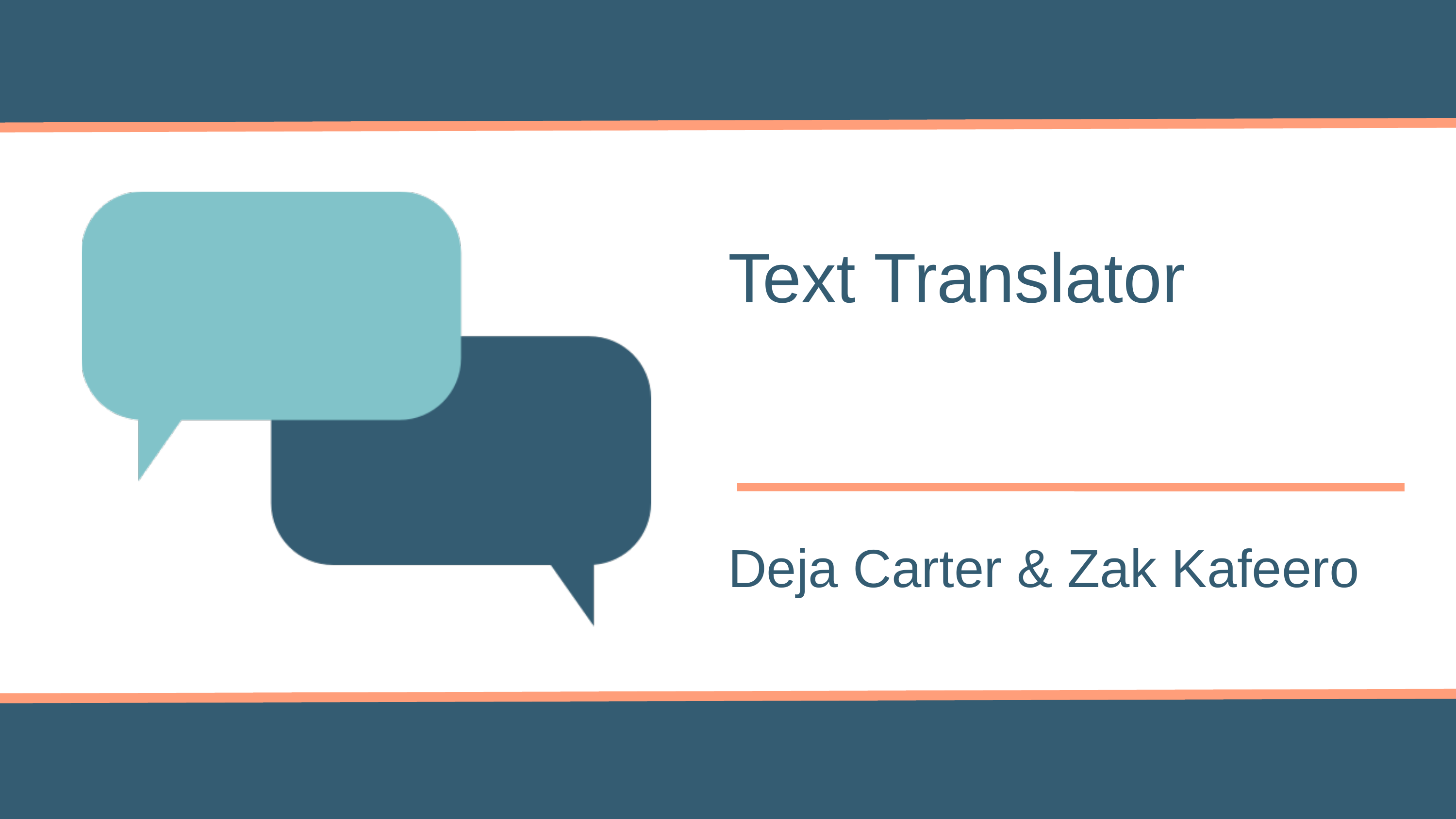

Text Translator

Deja Carter & Zak Kafeero